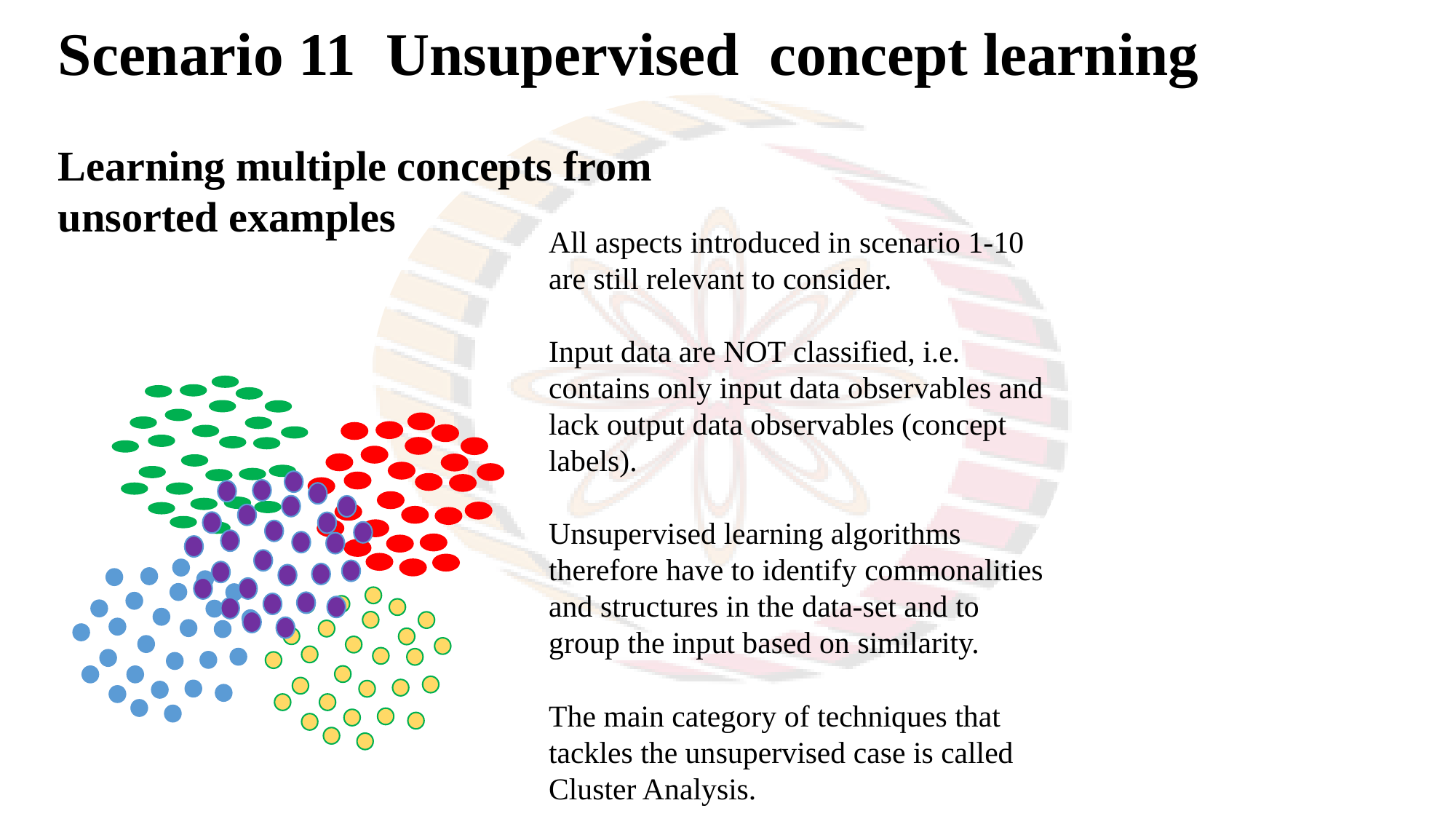

Scenario 11  Unsupervised  concept learning

Learning multiple concepts from
unsorted examples
All aspects introduced in scenario 1-10 are still relevant to consider.

Input data are NOT classified, i.e. contains only input data observables and lack output data observables (concept labels).

Unsupervised learning algorithms therefore have to identify commonalities and structures in the data-set and to group the input based on similarity.

The main category of techniques that tackles the unsupervised case is called Cluster Analysis.